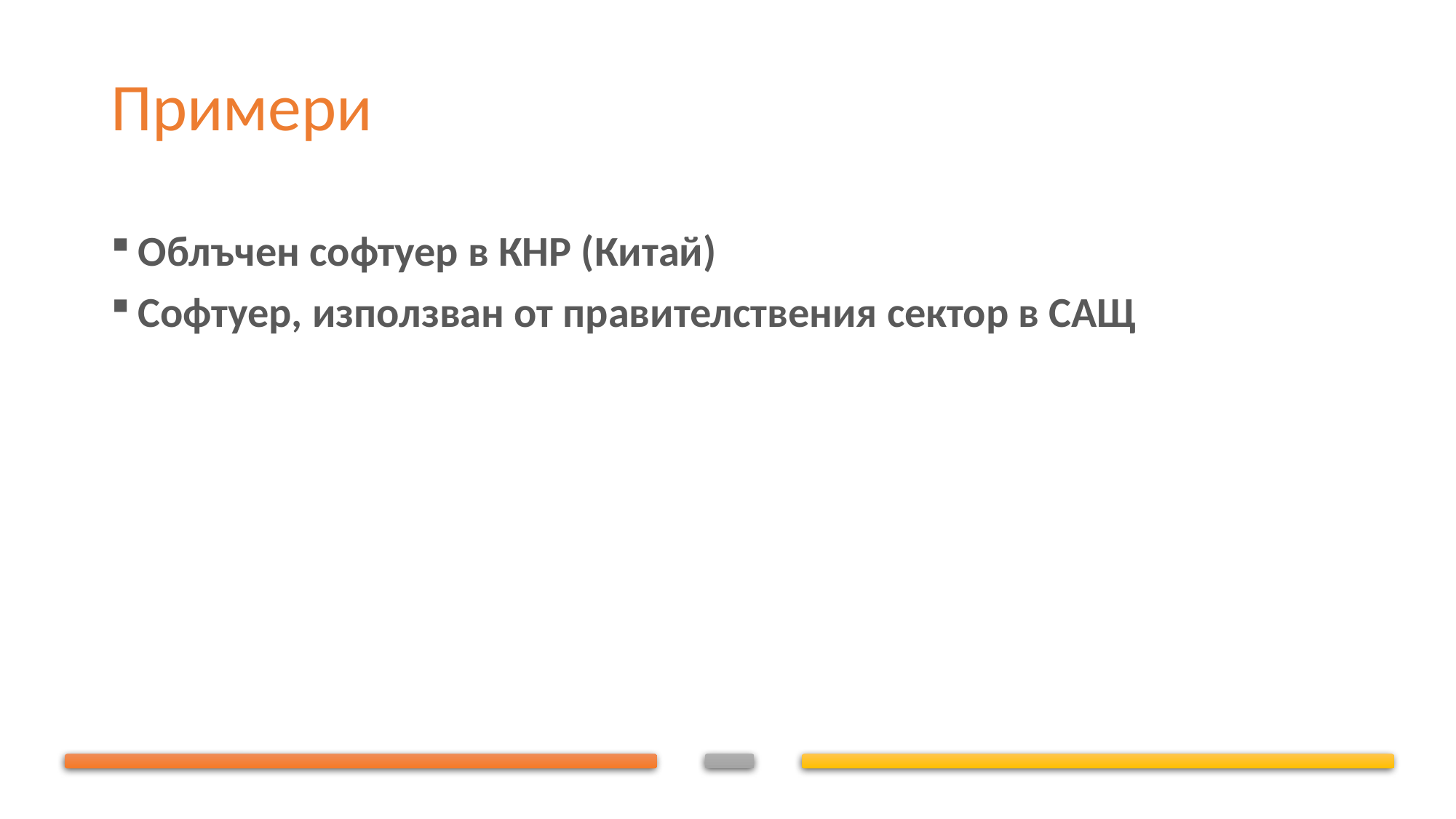

# Примери
Облъчен софтуер в КНР (Китай)
Софтуер, използван от правителствения сектор в САЩ